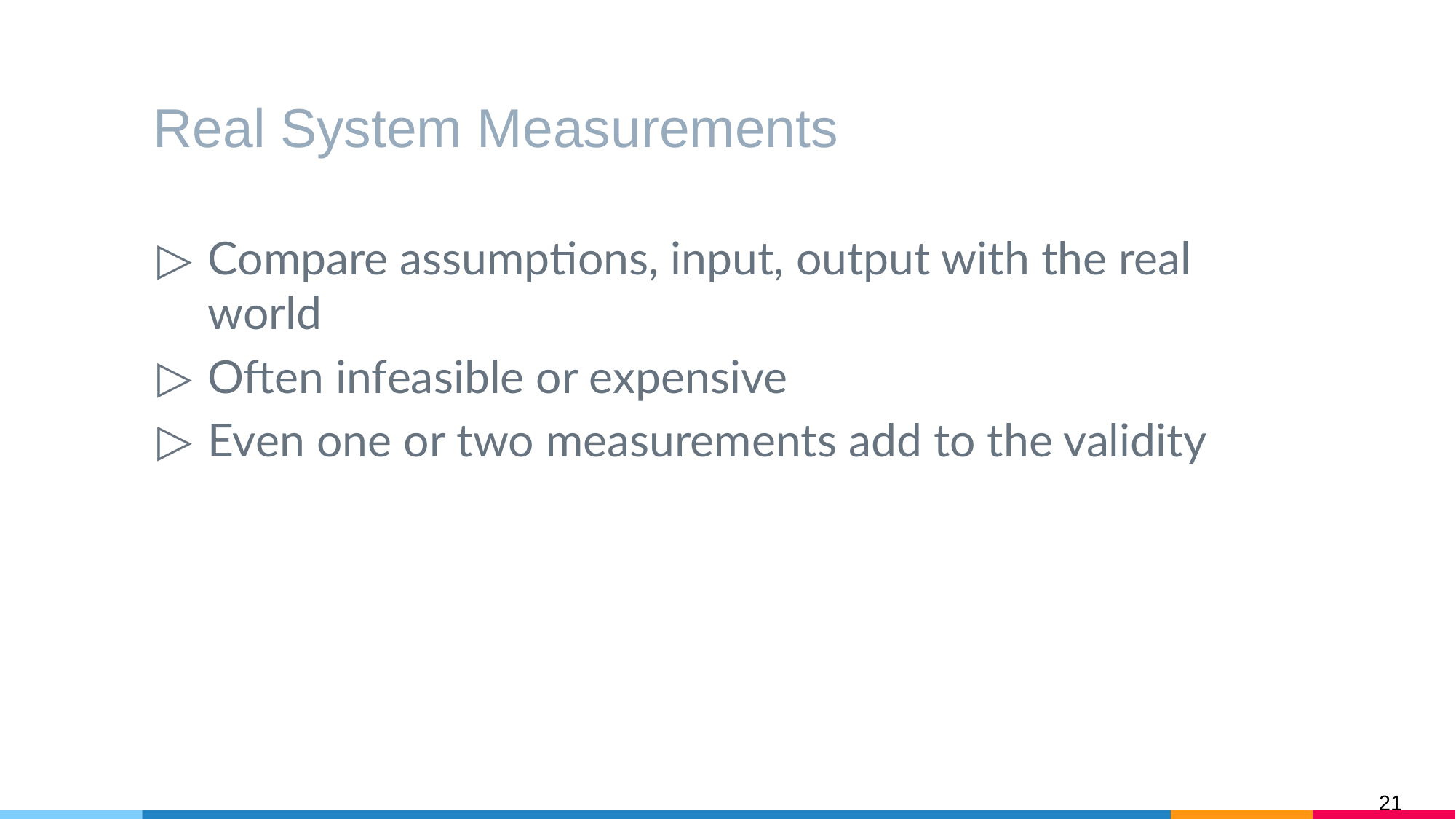

# Real System Measurements
Compare assumptions, input, output with the real world
Often infeasible or expensive
Even one or two measurements add to the validity